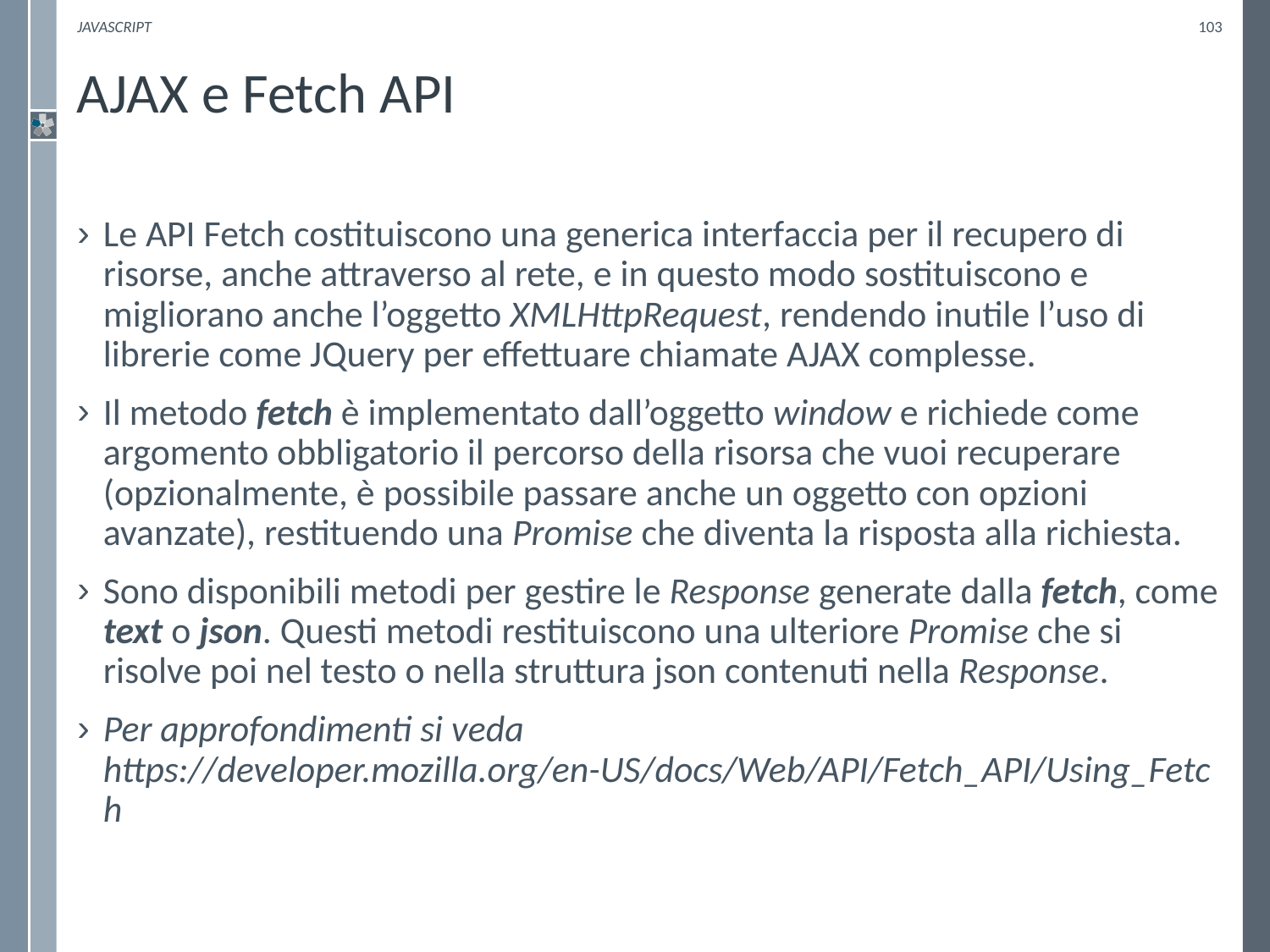

Javascript
103
# AJAX e Fetch API
Le API Fetch costituiscono una generica interfaccia per il recupero di risorse, anche attraverso al rete, e in questo modo sostituiscono e migliorano anche l’oggetto XMLHttpRequest, rendendo inutile l’uso di librerie come JQuery per effettuare chiamate AJAX complesse.
Il metodo fetch è implementato dall’oggetto window e richiede come argomento obbligatorio il percorso della risorsa che vuoi recuperare (opzionalmente, è possibile passare anche un oggetto con opzioni avanzate), restituendo una Promise che diventa la risposta alla richiesta.
Sono disponibili metodi per gestire le Response generate dalla fetch, come text o json. Questi metodi restituiscono una ulteriore Promise che si risolve poi nel testo o nella struttura json contenuti nella Response.
Per approfondimenti si veda https://developer.mozilla.org/en-US/docs/Web/API/Fetch_API/Using_Fetch